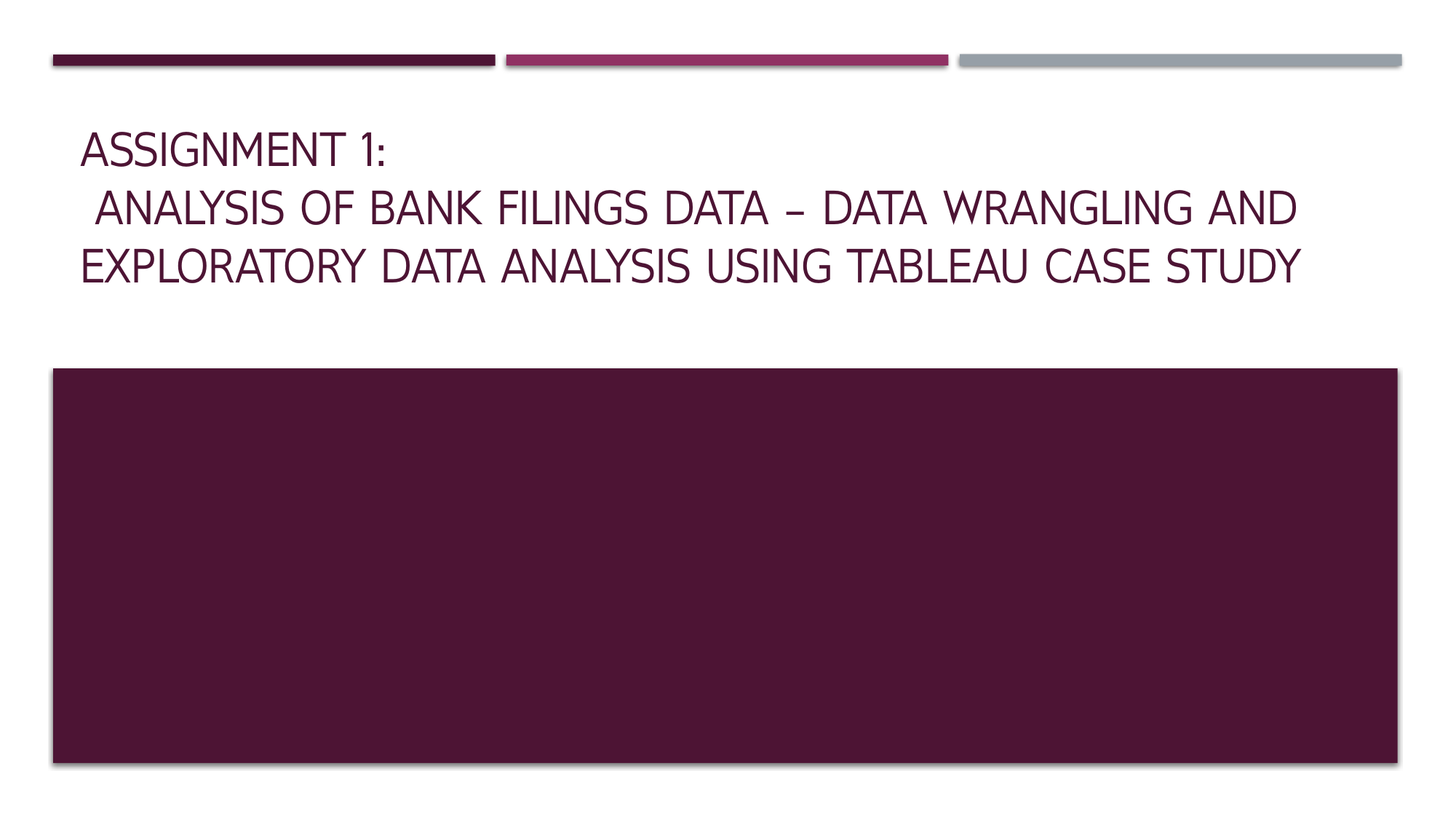

# Assignment 1: Analysis of Bank Filings Data – Data Wrangling and Exploratory data analysis using Tableau Case Study